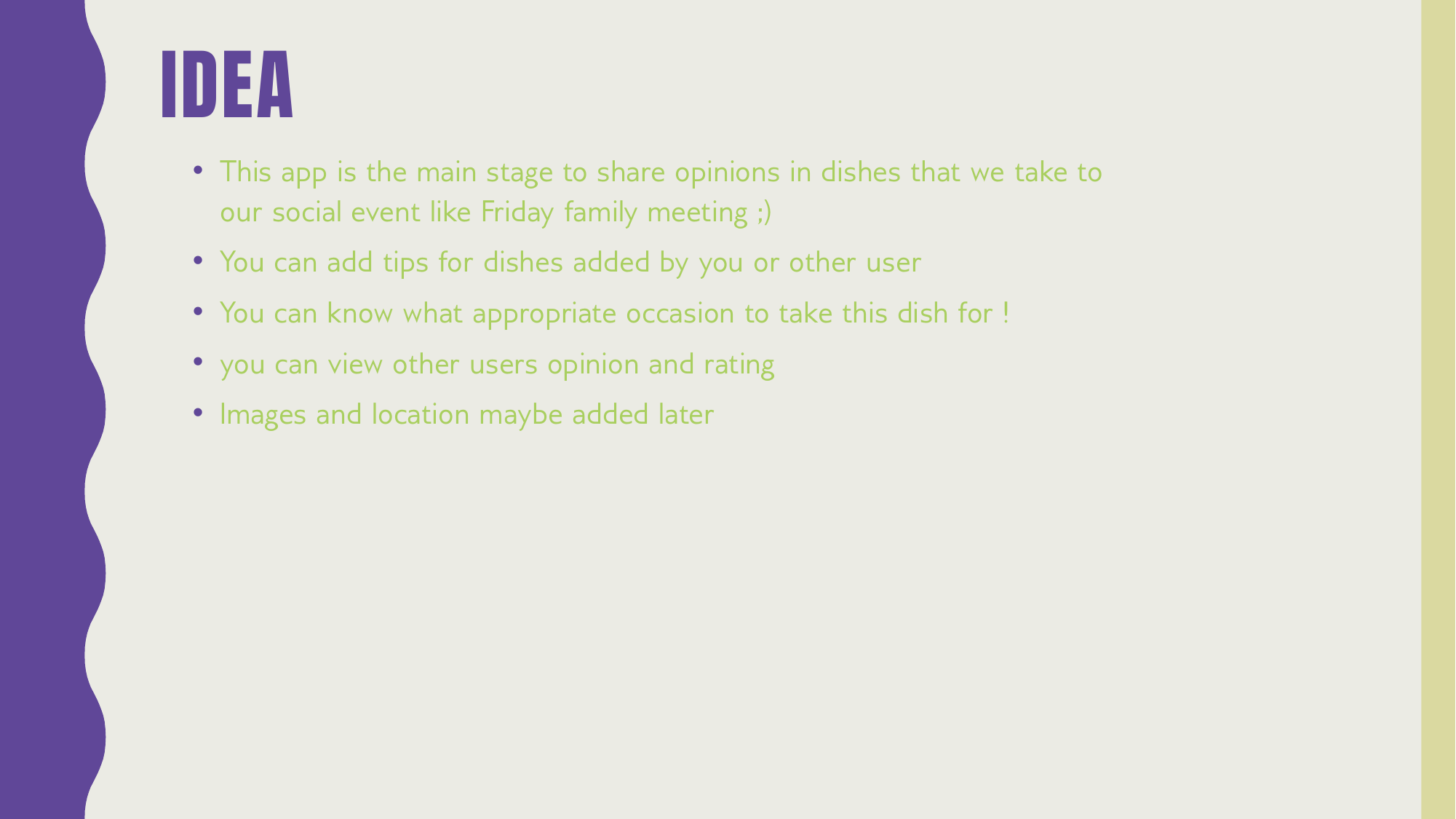

# idea
This app is the main stage to share opinions in dishes that we take to our social event like Friday family meeting ;)
You can add tips for dishes added by you or other user
You can know what appropriate occasion to take this dish for !
you can view other users opinion and rating
Images and location maybe added later